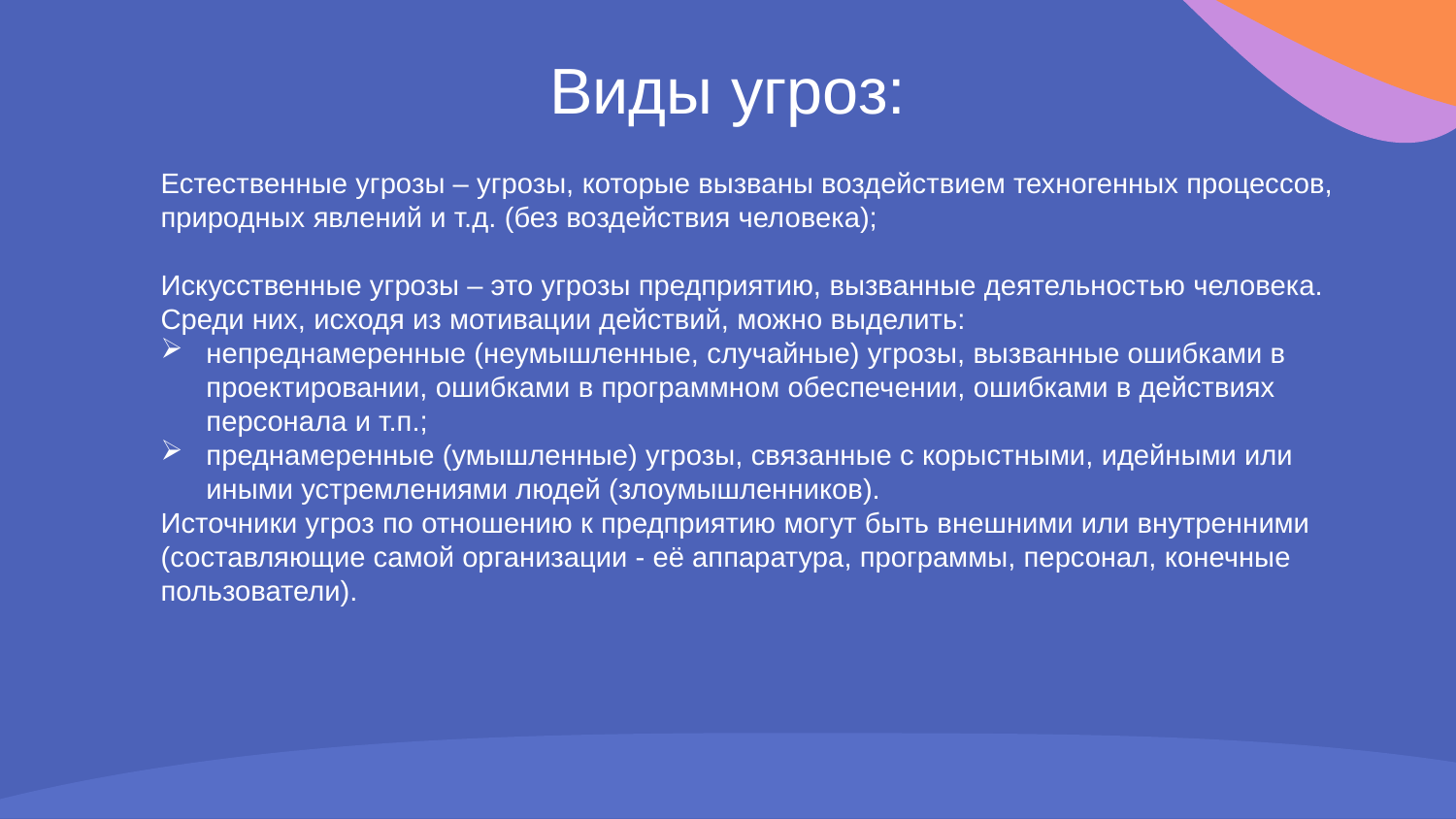

# Виды угроз:
Естественные угрозы – угрозы, которые вызваны воздействием техногенных процессов, природных явлений и т.д. (без воздействия человека);

Искусственные угрозы – это угрозы предприятию, вызванные деятельностью человека. Среди них, исходя из мотивации действий, можно выделить:
непреднамеренные (неумышленные, случайные) угрозы, вызванные ошибками в проектировании, ошибками в программном обеспечении, ошибками в действиях персонала и т.п.;
преднамеренные (умышленные) угрозы, связанные с корыстными, идейными или иными устремлениями людей (злоумышленников).
Источники угроз по отношению к предприятию могут быть внешними или внутренними (составляющие самой организации - её аппаратура, программы, персонал, конечные пользователи).